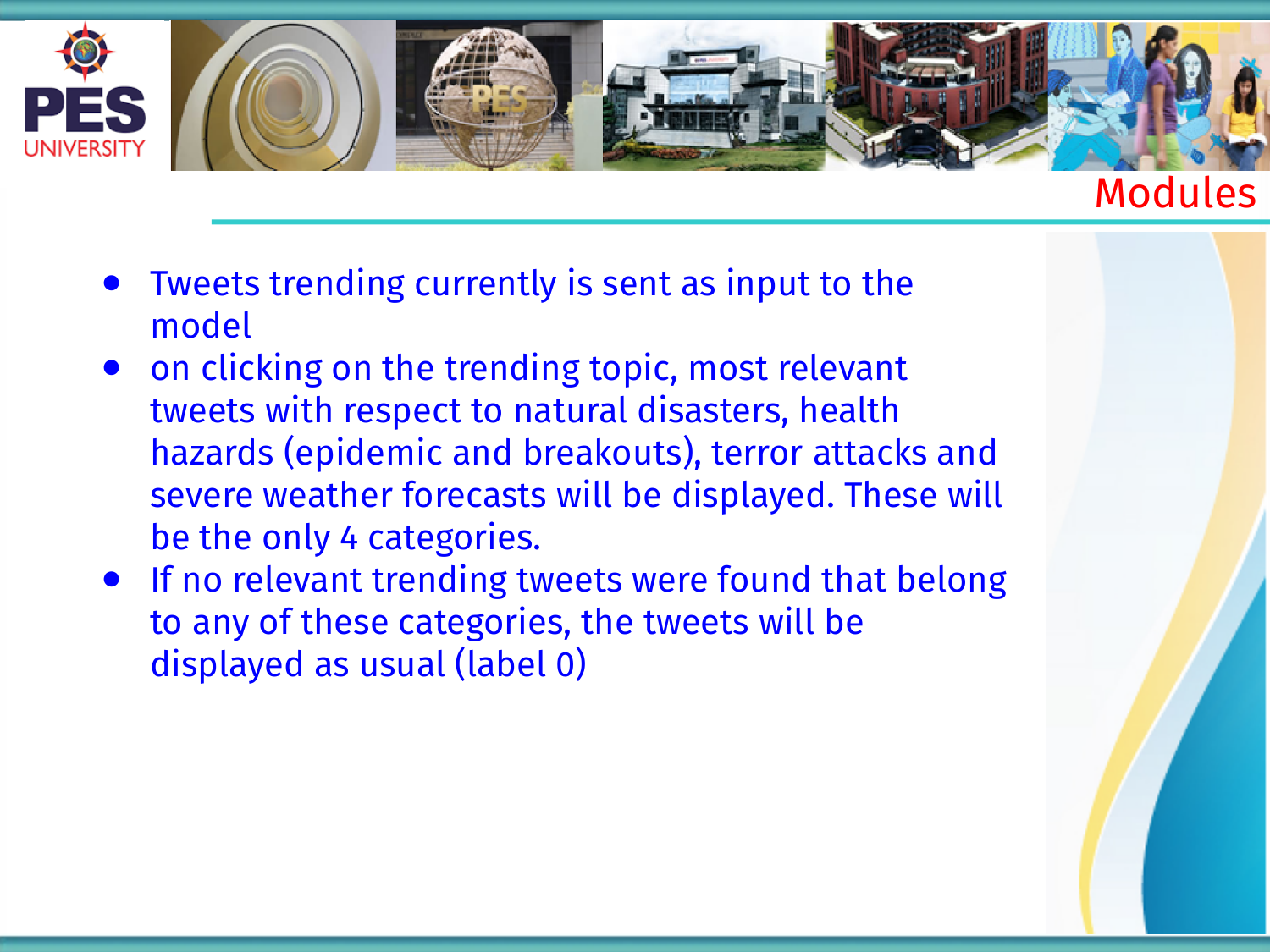

Modules

Tweets trending currently is sent as input to the model
on clicking on the trending topic, most relevant tweets with respect to natural disasters, health hazards (epidemic and breakouts), terror attacks and severe weather forecasts will be displayed. These will be the only 4 categories.
If no relevant trending tweets were found that belong to any of these categories, the tweets will be displayed as usual (label 0)